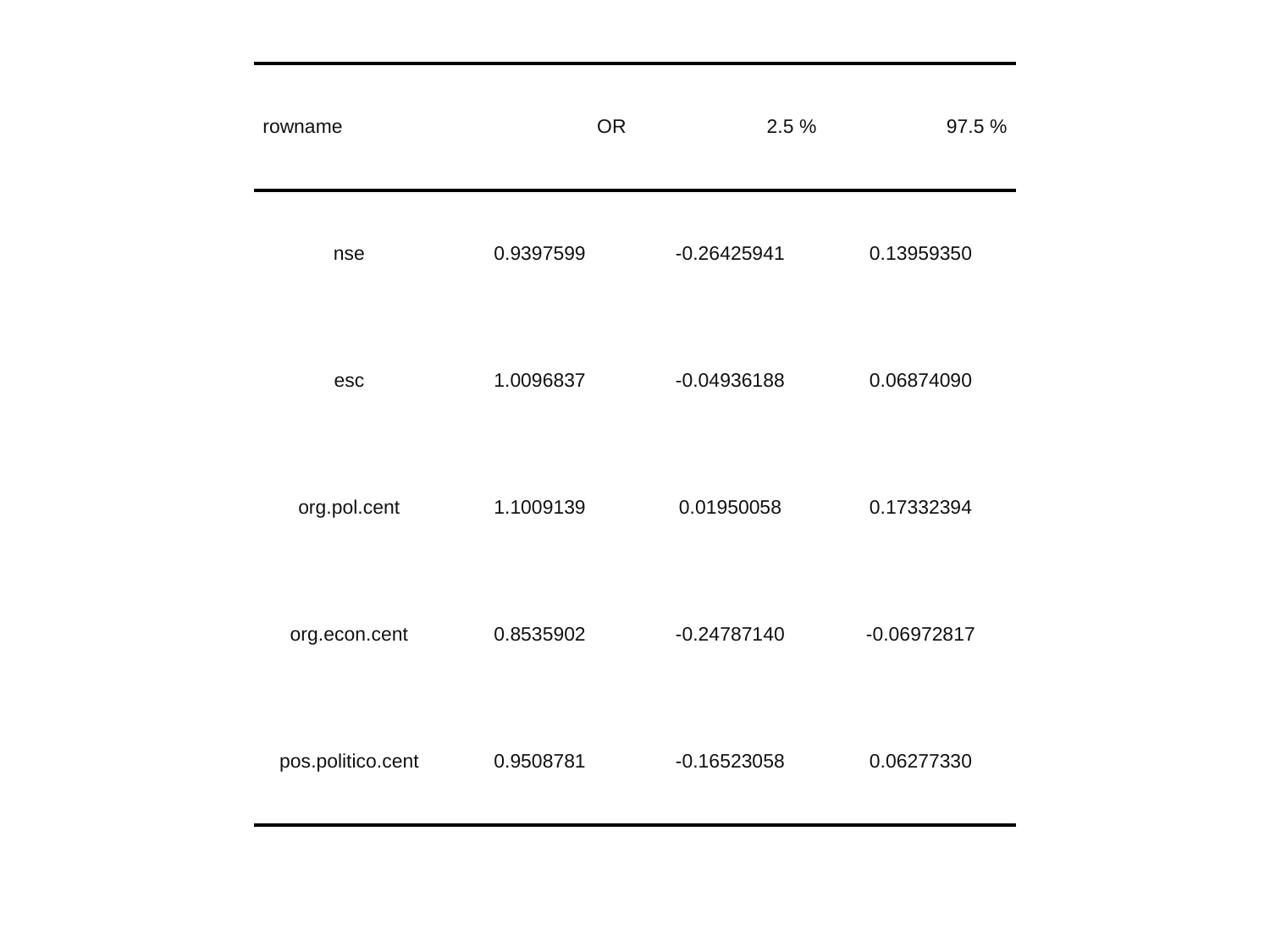

| rowname | OR | 2.5 % | 97.5 % |
| --- | --- | --- | --- |
| nse | 0.9397599 | -0.26425941 | 0.13959350 |
| esc | 1.0096837 | -0.04936188 | 0.06874090 |
| org.pol.cent | 1.1009139 | 0.01950058 | 0.17332394 |
| org.econ.cent | 0.8535902 | -0.24787140 | -0.06972817 |
| pos.politico.cent | 0.9508781 | -0.16523058 | 0.06277330 |